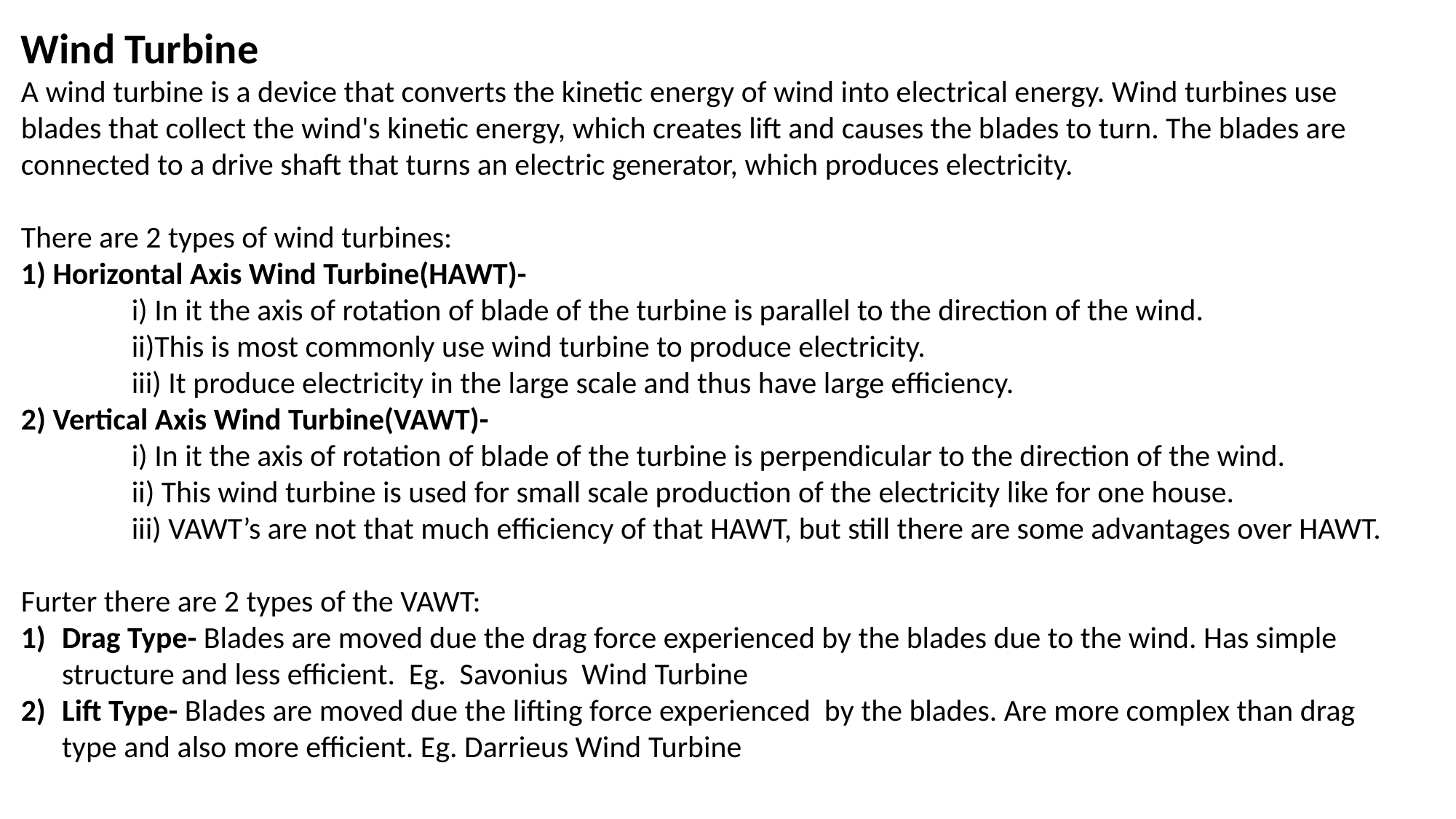

Wind Turbine
A wind turbine is a device that converts the kinetic energy of wind into electrical energy. Wind turbines use blades that collect the wind's kinetic energy, which creates lift and causes the blades to turn. The blades are connected to a drive shaft that turns an electric generator, which produces electricity.

There are 2 types of wind turbines:
1) Horizontal Axis Wind Turbine(HAWT)-
                i) In it the axis of rotation of blade of the turbine is parallel to the direction of the wind.
                ii)This is most commonly use wind turbine to produce electricity.
                iii) It produce electricity in the large scale and thus have large efficiency.
2) Vertical Axis Wind Turbine(VAWT)-
                i) In it the axis of rotation of blade of the turbine is perpendicular to the direction of the wind.
                ii) This wind turbine is used for small scale production of the electricity like for one house.
                iii) VAWT’s are not that much efficiency of that HAWT, but still there are some advantages over HAWT.

Furter there are 2 types of the VAWT:
Drag Type- Blades are moved due the drag force experienced by the blades due to the wind. Has simple structure and less efficient.  Eg.  Savonius  Wind Turbine
Lift Type- Blades are moved due the lifting force experienced  by the blades. Are more complex than drag type and also more efficient. Eg. Darrieus Wind Turbine